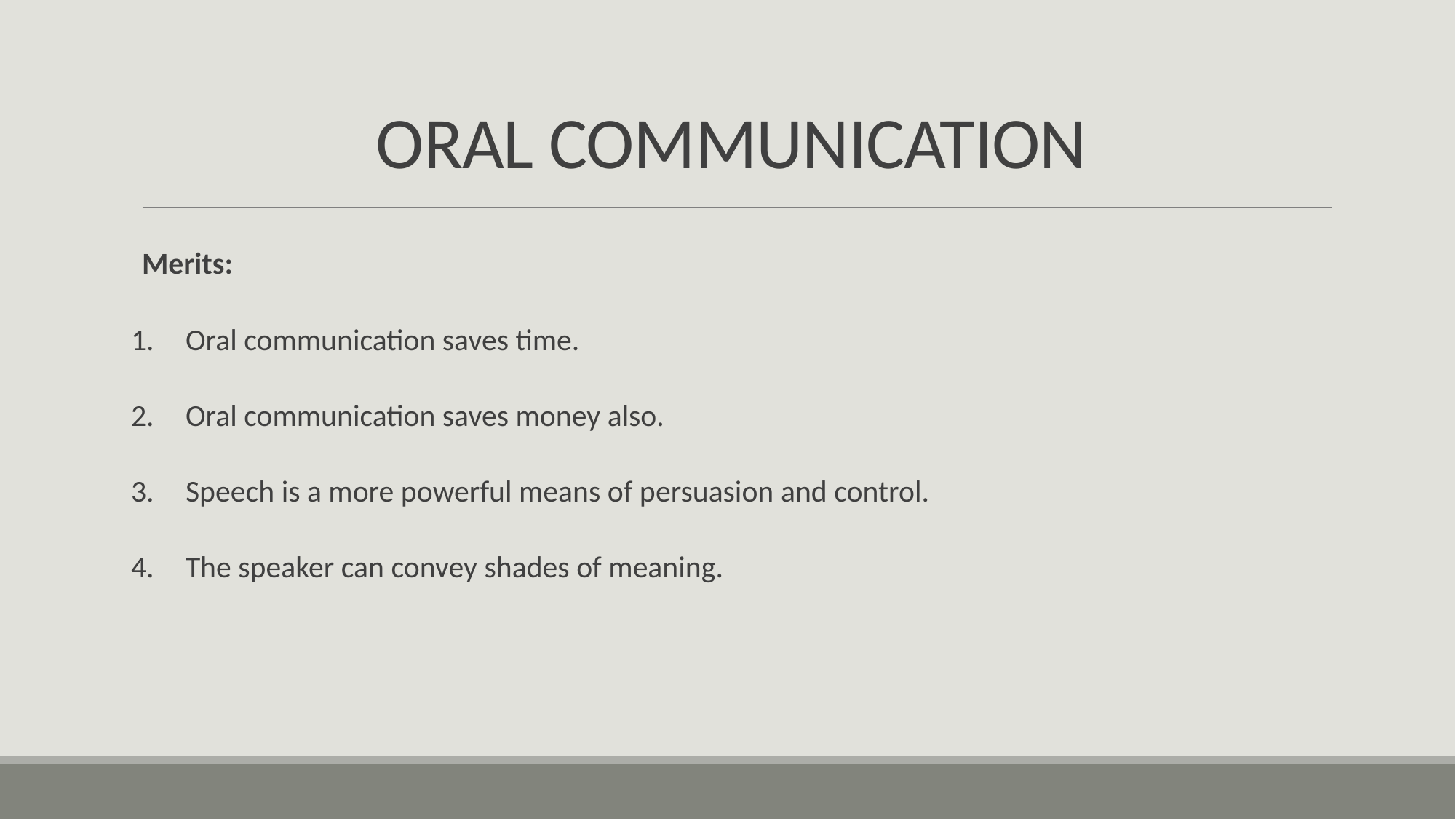

# ORAL COMMUNICATION
Merits:
Oral communication saves time.
Oral communication saves money also.
Speech is a more powerful means of persuasion and control.
The speaker can convey shades of meaning.